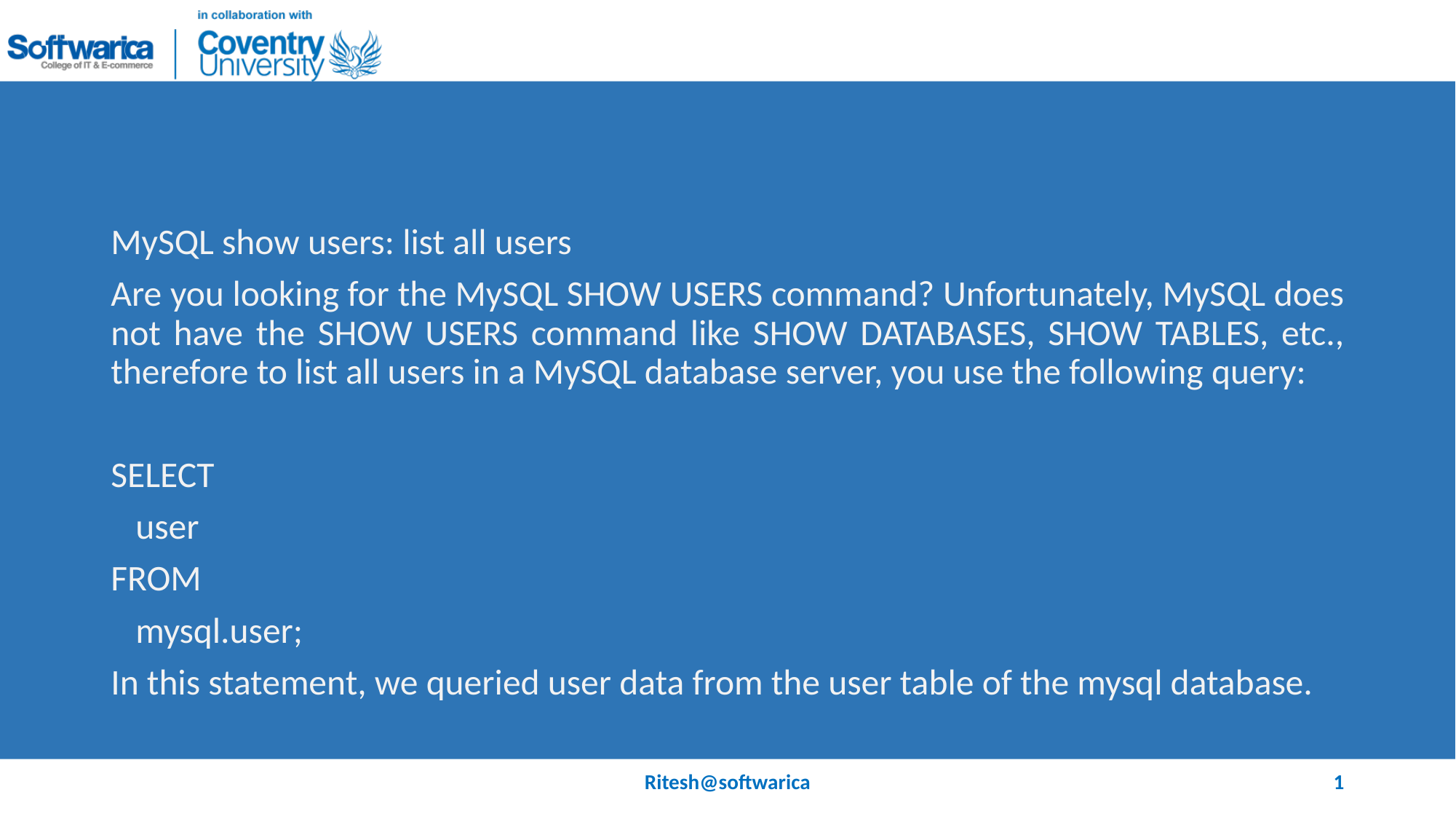

#
MySQL show users: list all users
Are you looking for the MySQL SHOW USERS command? Unfortunately, MySQL does not have the SHOW USERS command like SHOW DATABASES, SHOW TABLES, etc., therefore to list all users in a MySQL database server, you use the following query:

SELECT
   user
FROM
   mysql.user;
In this statement, we queried user data from the user table of the mysql database.
Ritesh@softwarica
1